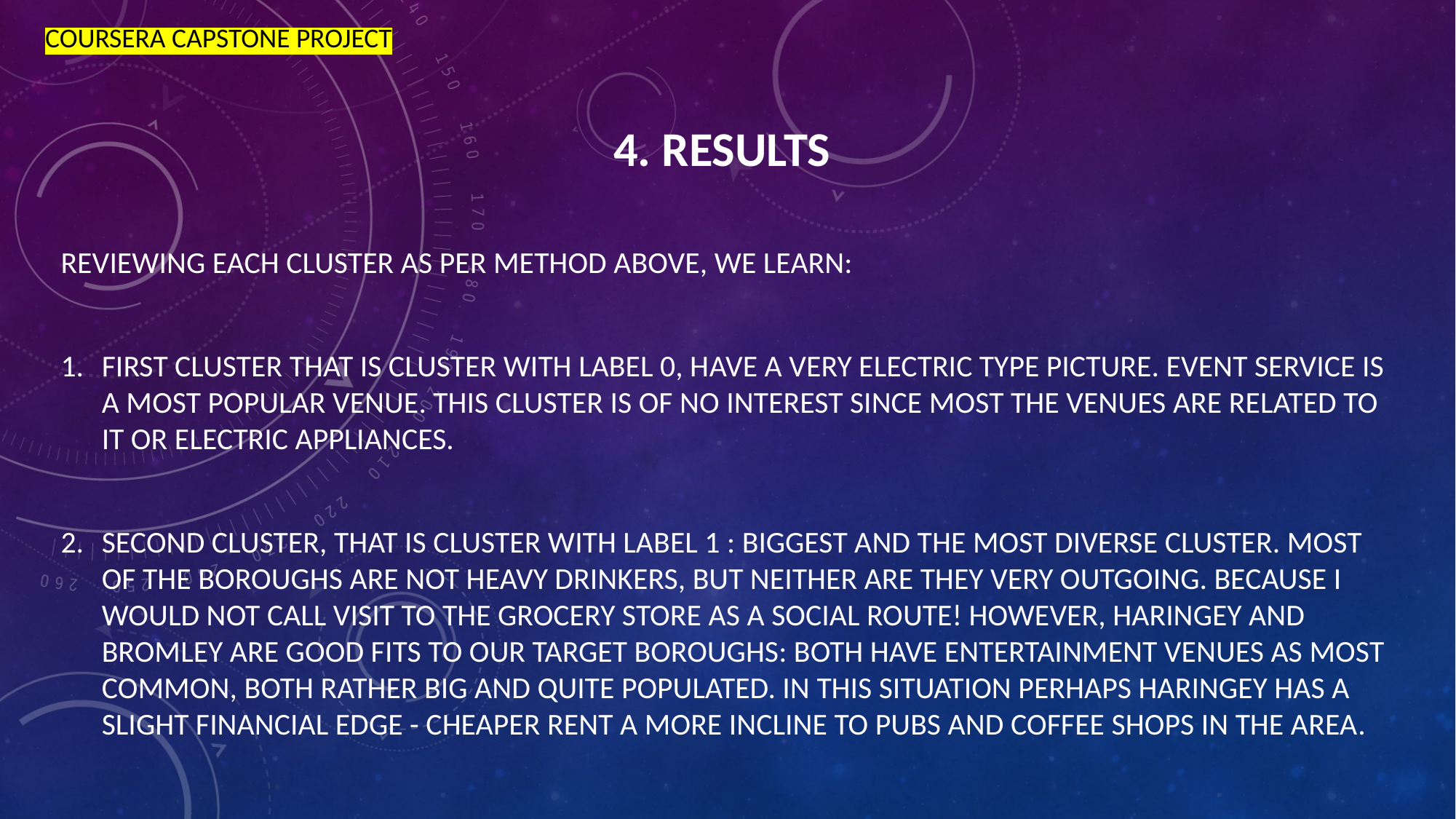

Coursera capstone project
4. Results

Reviewing each cluster as per method above, we learn:

First Cluster that is Cluster with label 0, have a very Electric Type Picture. Event Service is a most popular venue. This cluster is of no interest since most the venues are related to IT or Electric Appliances.

Second cluster, that is Cluster with Label 1 : Biggest and the most diverse cluster. Most of the boroughs are not heavy drinkers, but neither are they very outgoing. Because I would not call visit to the grocery store as a social route! However, Haringey and Bromley are good fits to our target boroughs: both have entertainment venues as most common, both rather big and quite populated. In this situation perhaps Haringey has a slight financial edge - cheaper rent a more incline to pubs and coffee shops in the area.